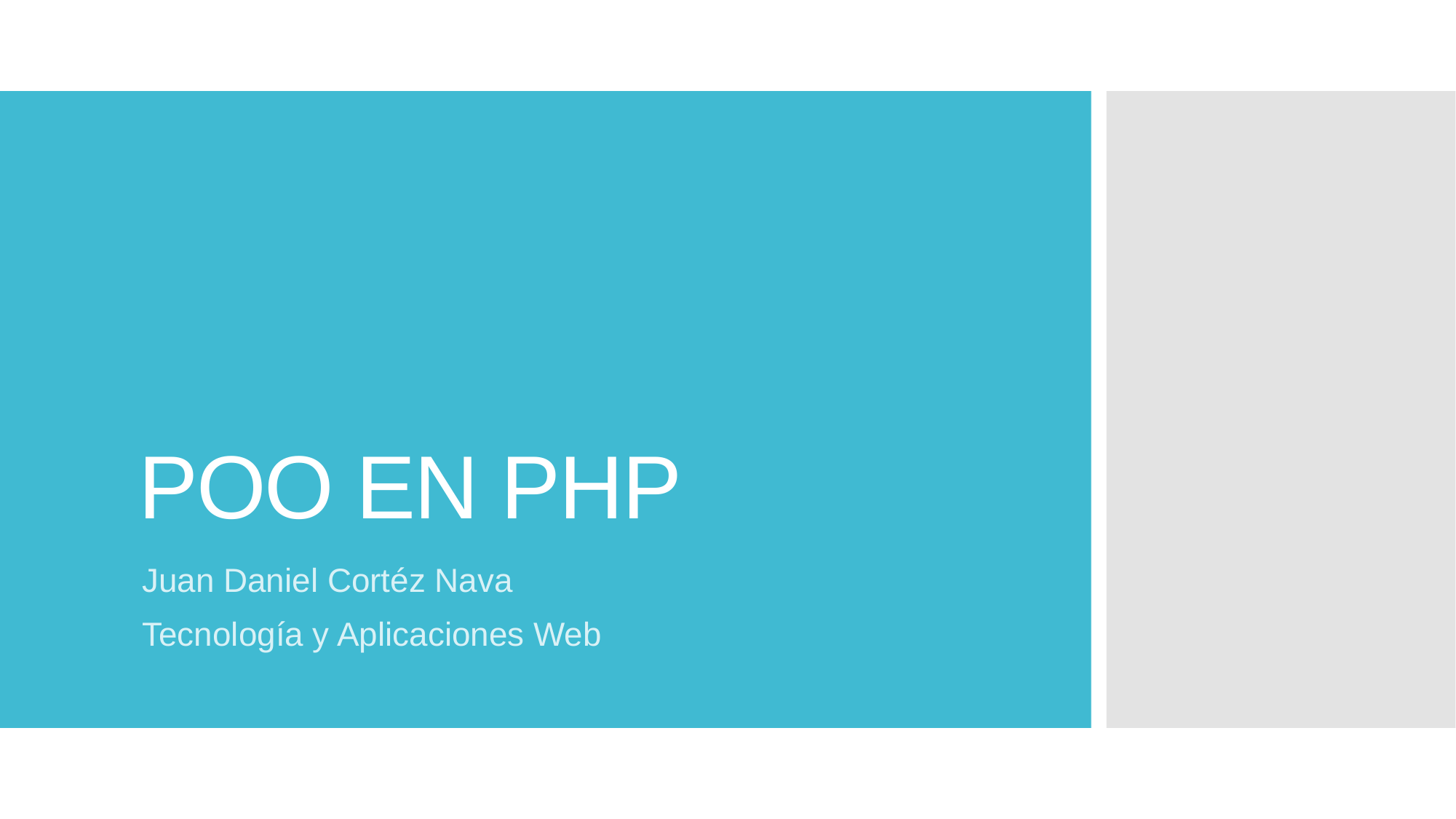

# POO EN PHP
Juan Daniel Cortéz Nava
Tecnología y Aplicaciones Web